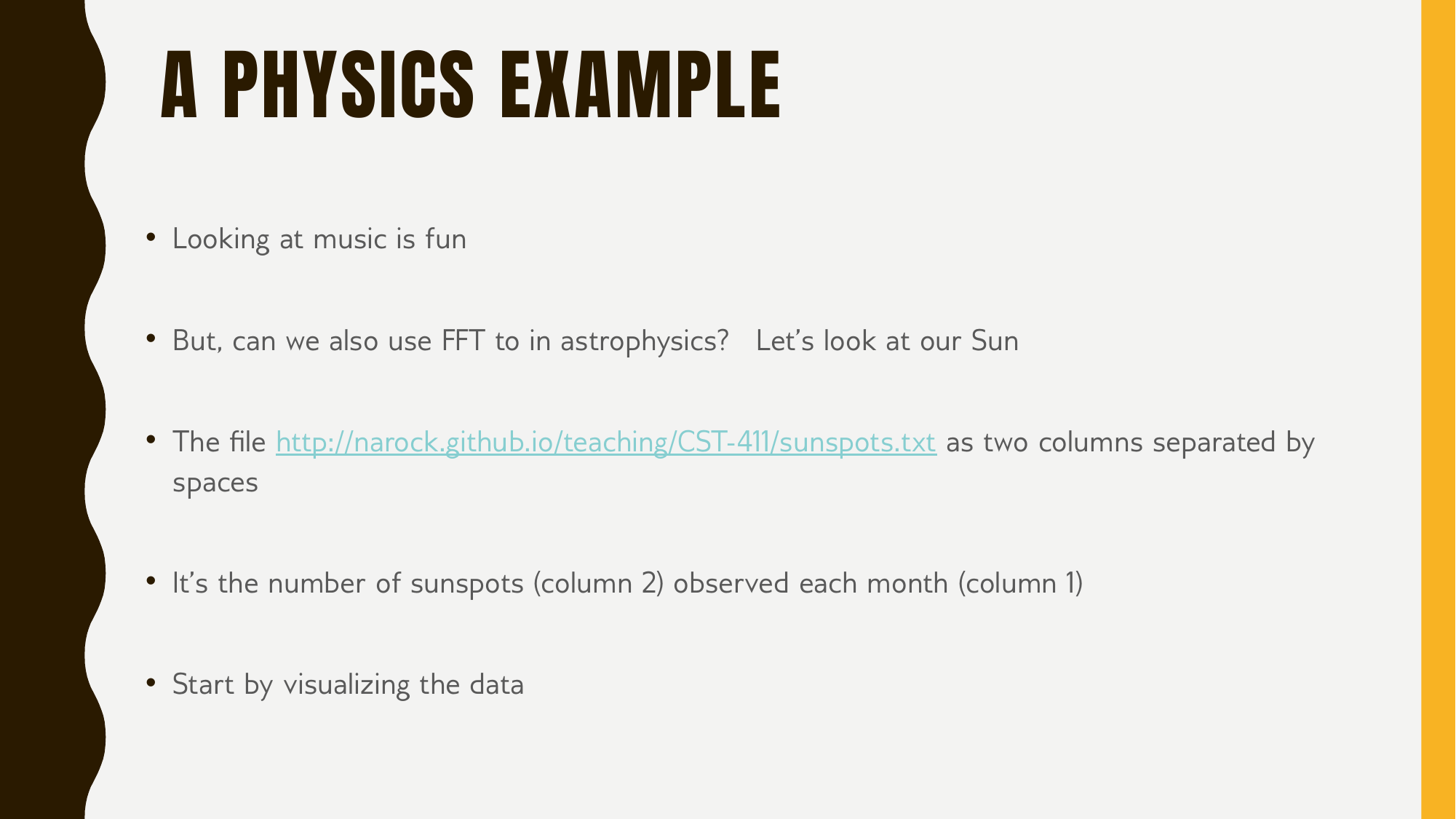

# A physics example
Looking at music is fun

But, can we also use FFT to in astrophysics?   Let’s look at our Sun

The file http://narock.github.io/teaching/CST-411/sunspots.txt as two columns separated by spaces

It’s the number of sunspots (column 2) observed each month (column 1)

Start by visualizing the data